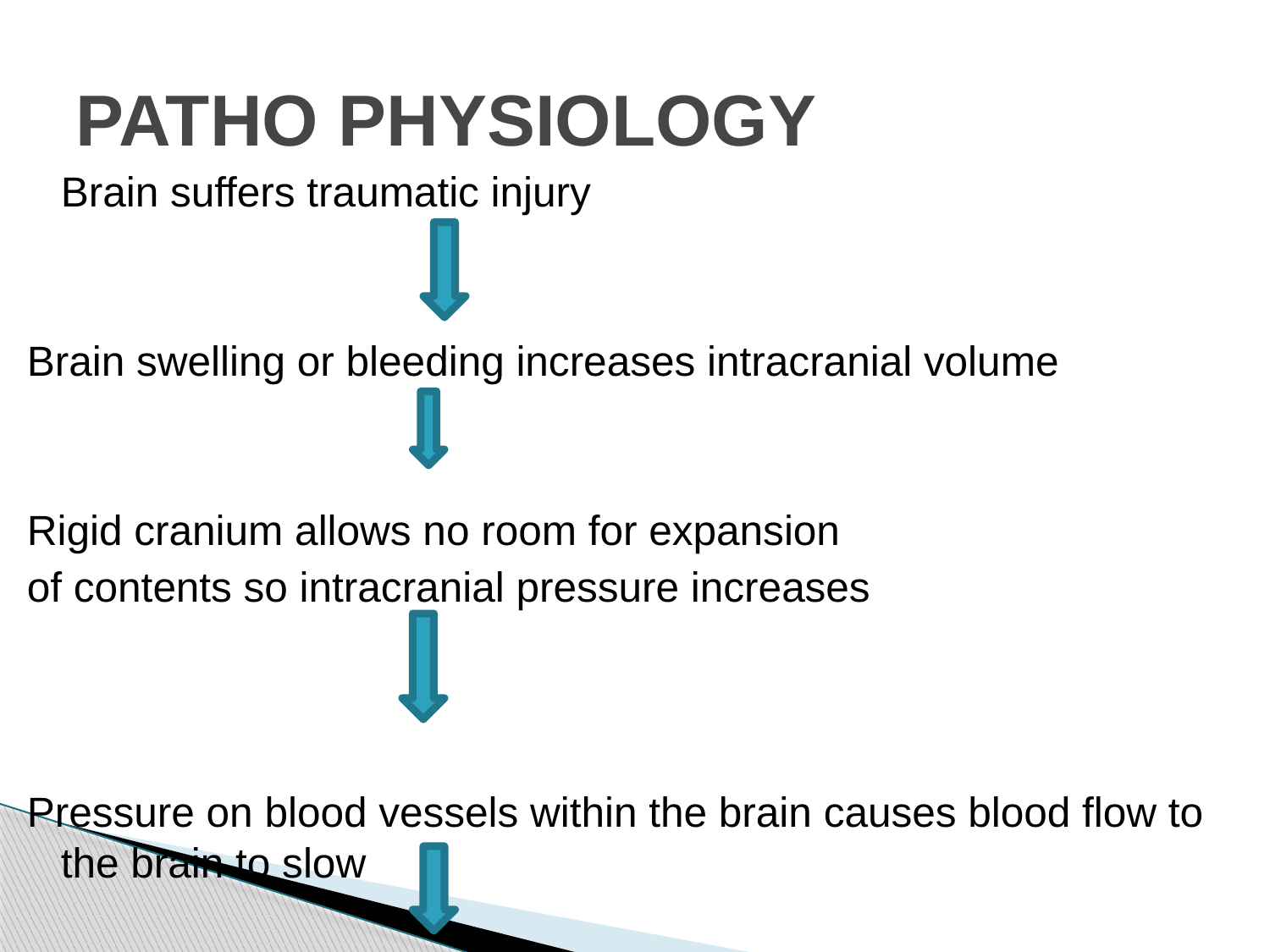

# PATHO PHYSIOLOGY
		Brain suffers traumatic injury

Brain swelling or bleeding increases intracranial volume

Rigid cranium allows no room for expansion
of contents so intracranial pressure increases

Pressure on blood vessels within the brain causes blood flow to the brain to slow